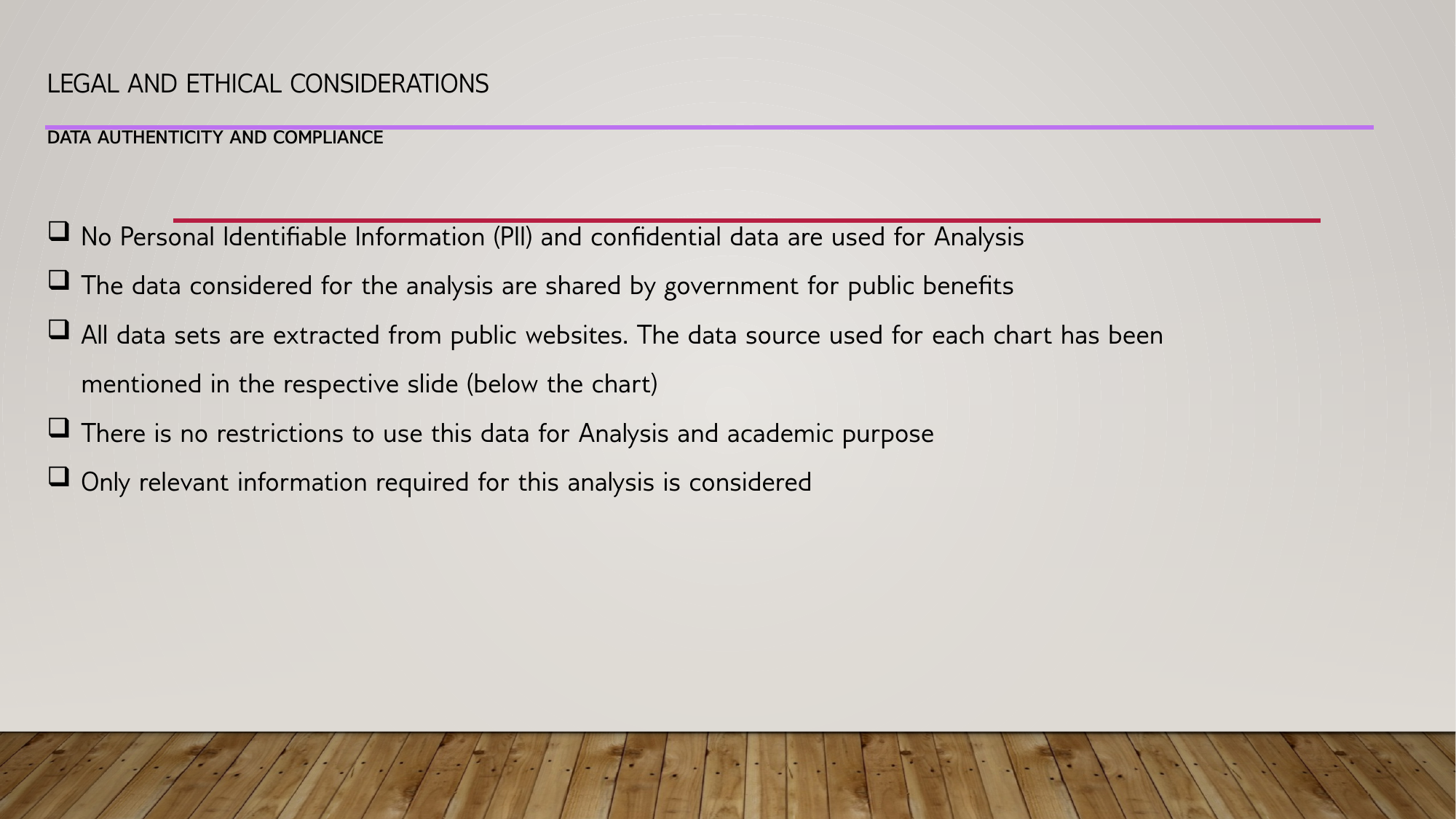

# Legal and Ethical Considerations Data Authenticity and compliance

No Personal Identifiable Information (PII) and confidential data are used for Analysis
The data considered for the analysis are shared by government for public benefits
All data sets are extracted from public websites. The data source used for each chart has been mentioned in the respective slide (below the chart)
There is no restrictions to use this data for Analysis and academic purpose
Only relevant information required for this analysis is considered